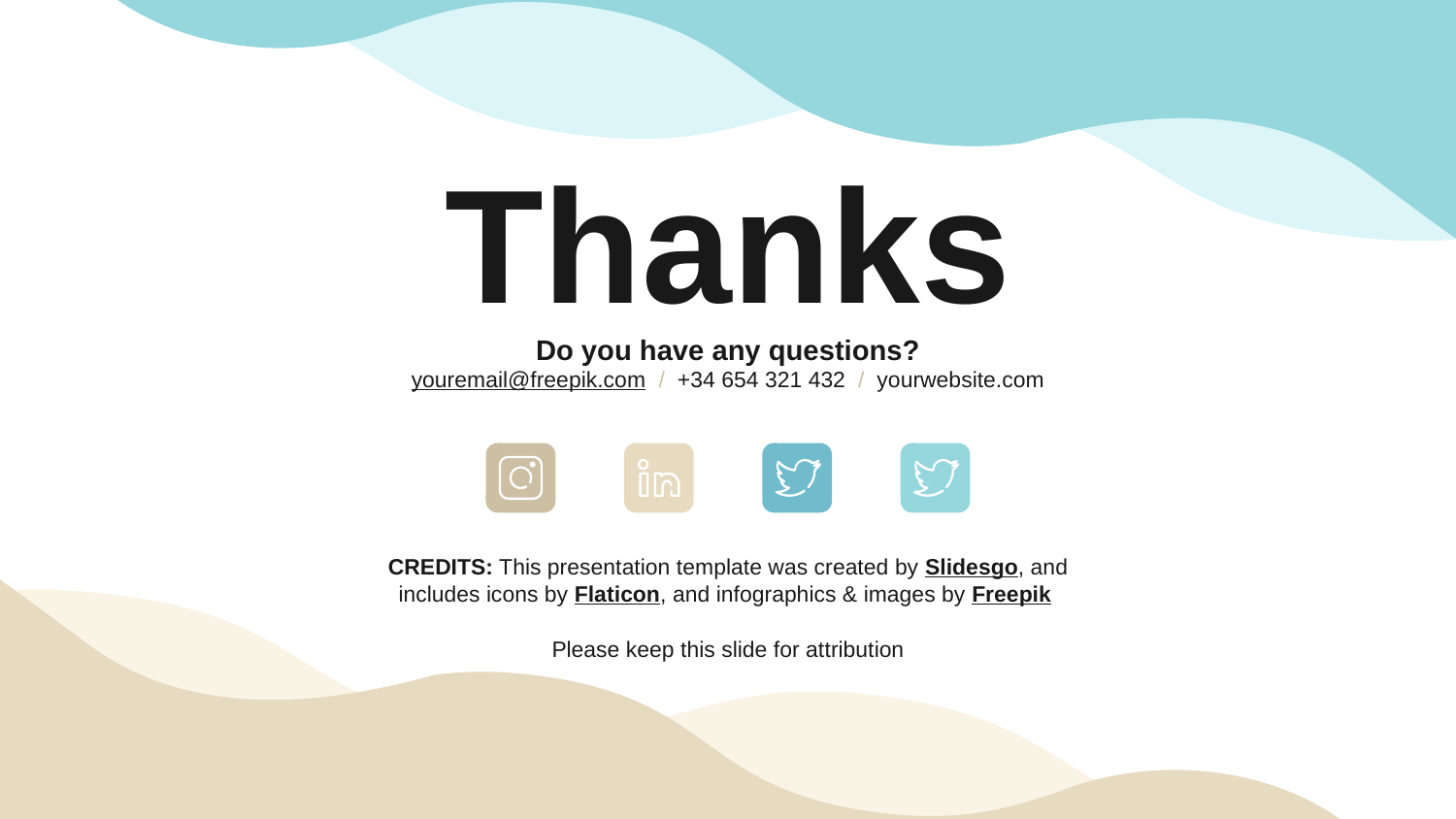

# Thanks
Do you have any questions?
youremail@freepik.com  /  +34 654 321 432  /  yourwebsite.com

Please keep this slide for attribution